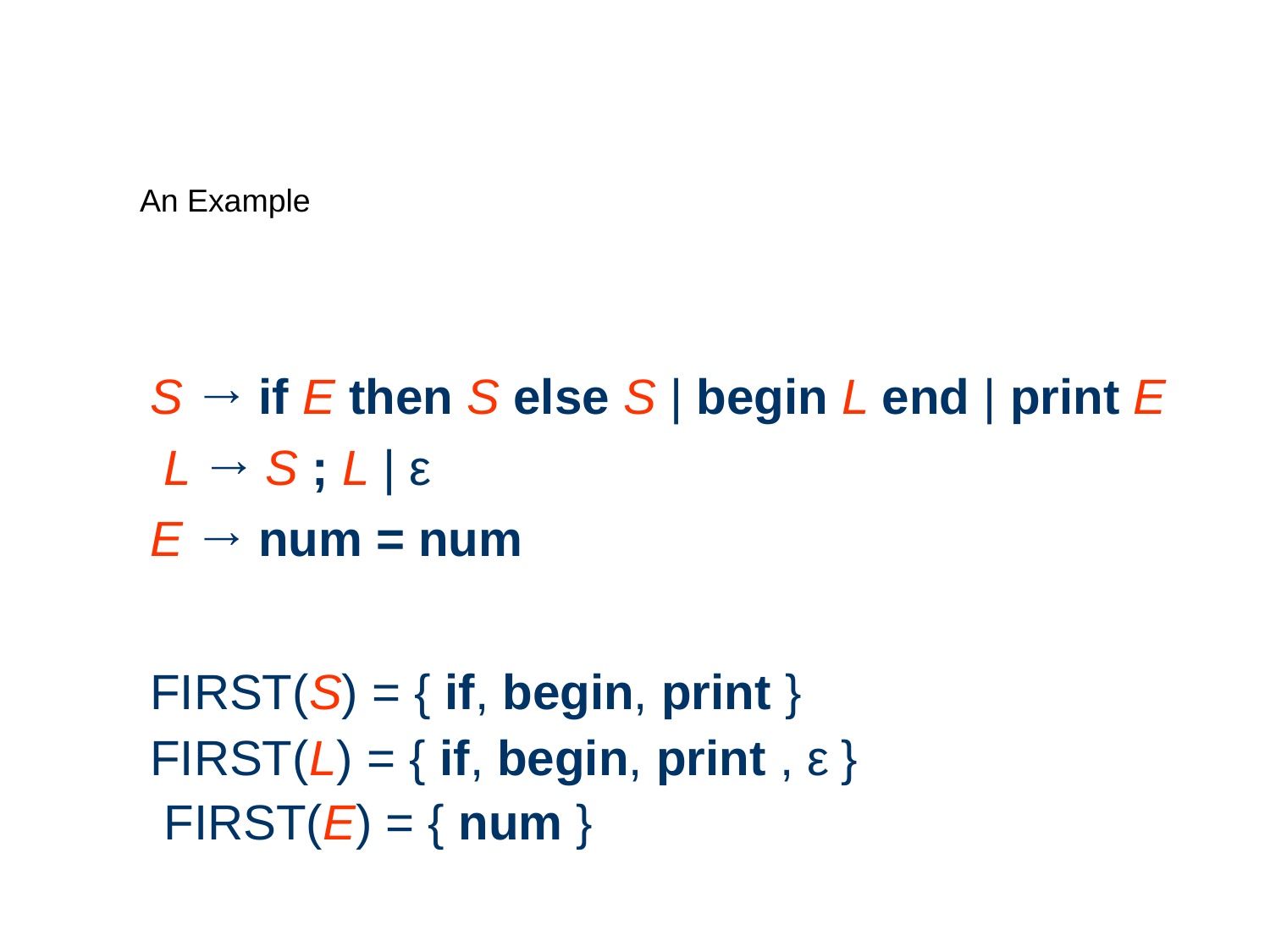

# An Example
S → if E then S else S | begin L end | print E  L → S ; L | ε
E → num = num

FIRST(S) = { if, begin, print }  FIRST(L) = { if, begin, print , ε }  FIRST(E) = { num }